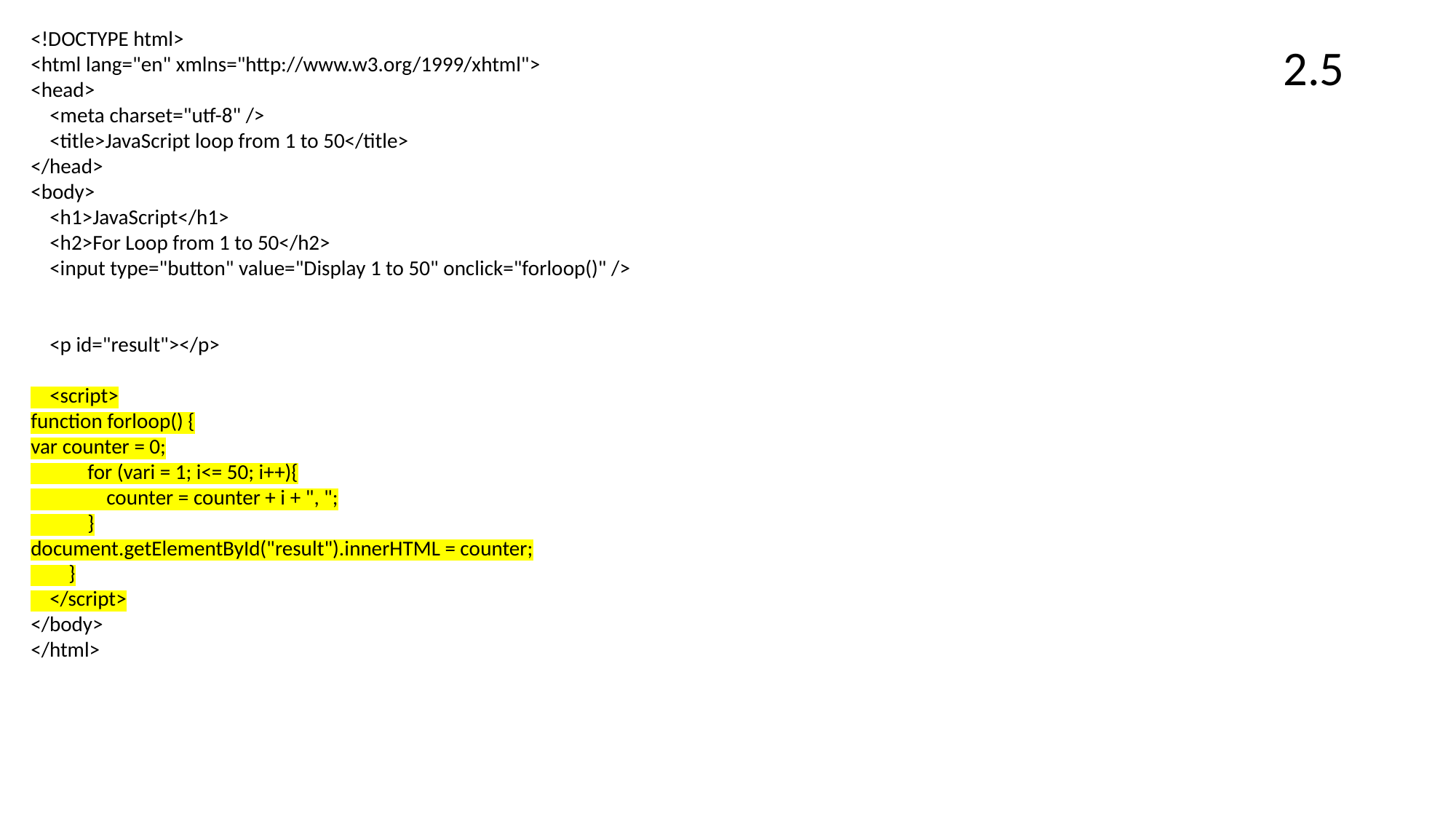

<!DOCTYPE html>
<html lang="en" xmlns="http://www.w3.org/1999/xhtml">
<head>
    <meta charset="utf-8" />
    <title>JavaScript loop from 1 to 50</title>
</head>
<body>
    <h1>JavaScript</h1>
    <h2>For Loop from 1 to 50</h2>
    <input type="button" value="Display 1 to 50" onclick="forloop()" />

    <p id="result"></p>

    <script>
function forloop() {
var counter = 0;
            for (vari = 1; i<= 50; i++){
                counter = counter + i + ", ";
            }
document.getElementById("result").innerHTML = counter;
        }
    </script>
</body>
</html>

2.5